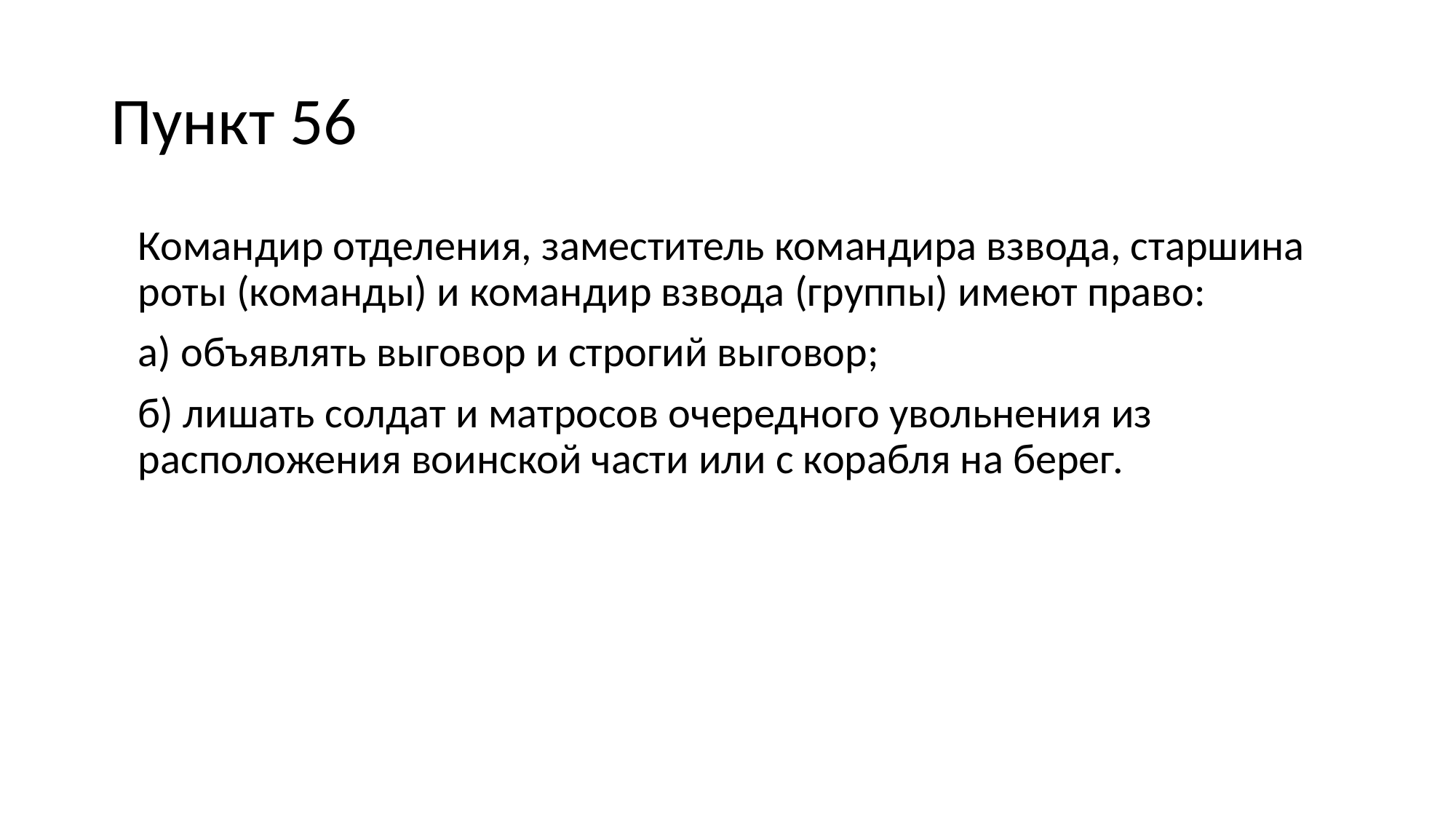

# Пункт 56
Командир отделения, заместитель командира взвода, старшина роты (команды) и командир взвода (группы) имеют право:
а) объявлять выговор и строгий выговор;
б) лишать солдат и матросов очередного увольнения из расположения воинской части или с корабля на берег.